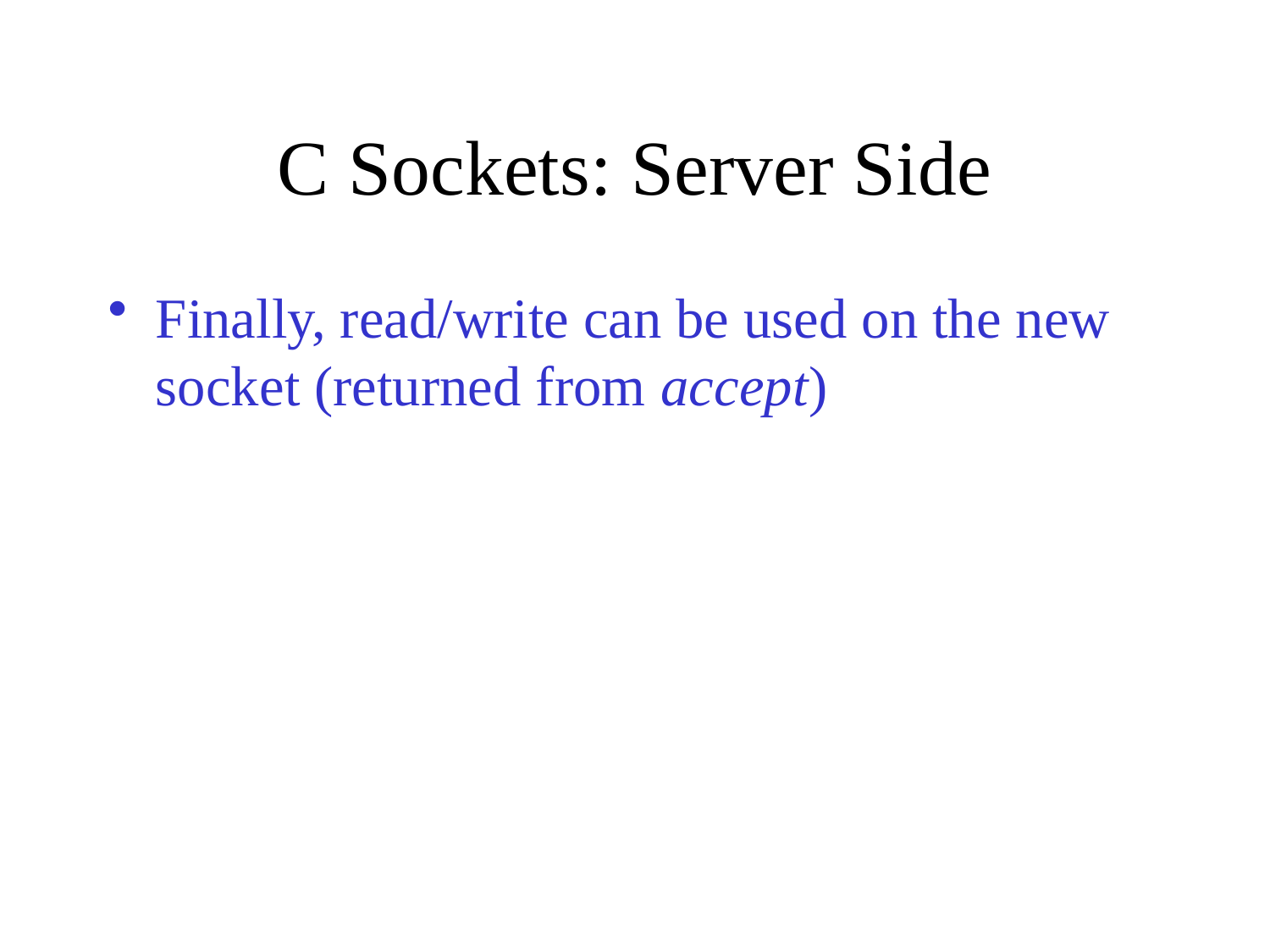

# C Sockets: Server Side
Finally, read/write can be used on the new socket (returned from accept)